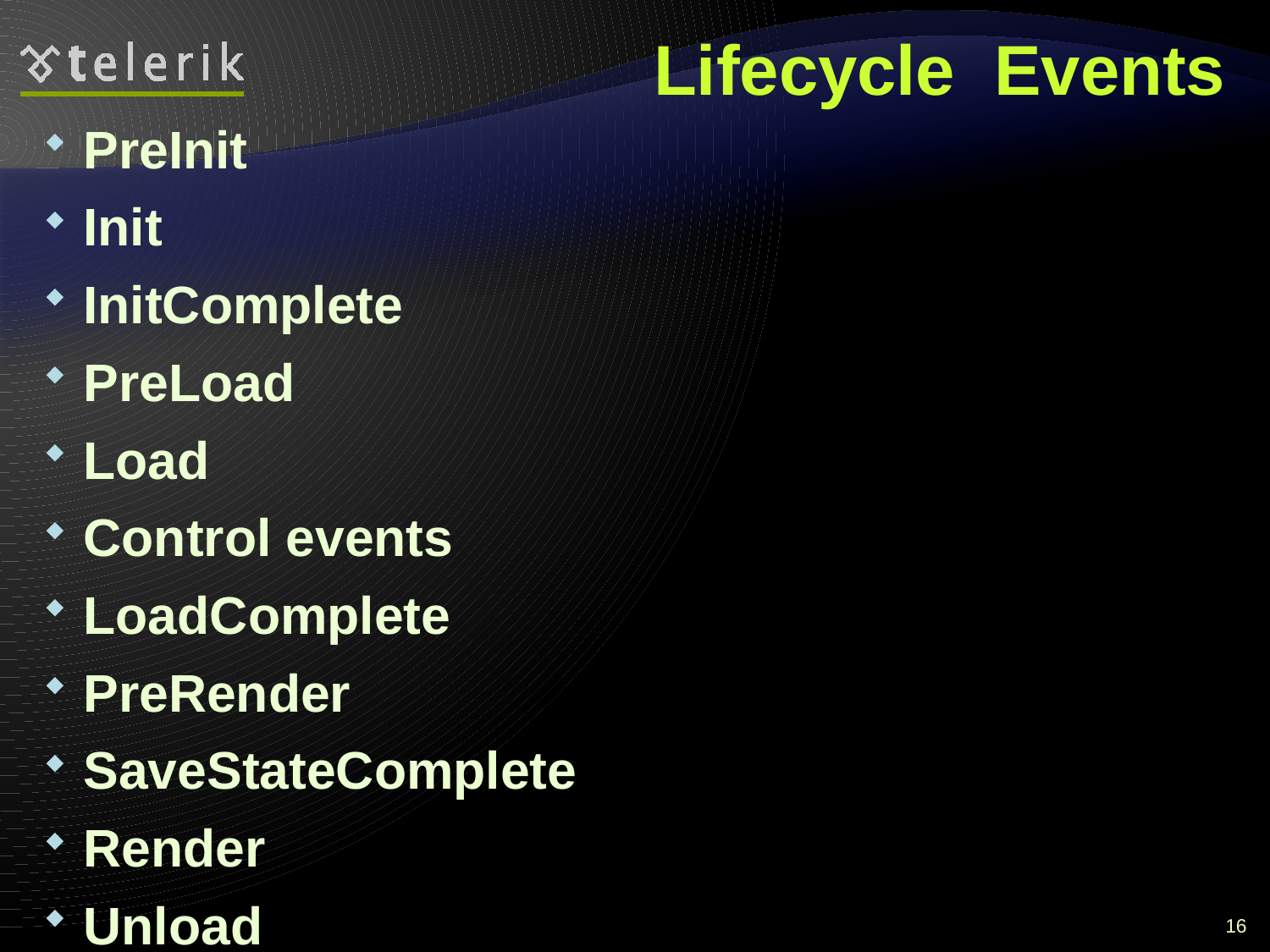

# Lifecycle  Events
PreInit
Init
InitComplete
PreLoad
Load
Control events
LoadComplete
PreRender
SaveStateComplete
Render
Unload
16